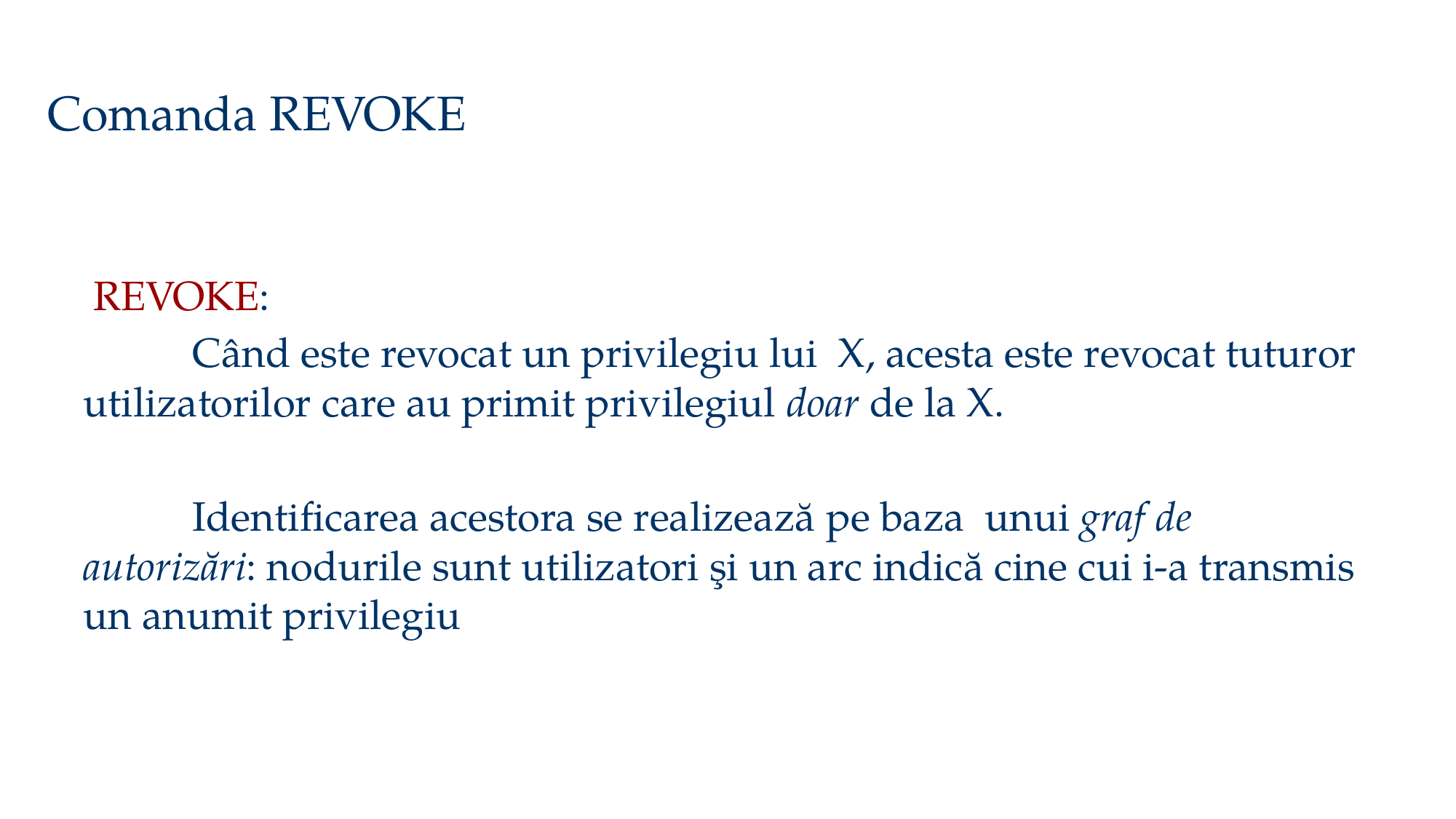

Comanda REVOKE

 REVOKE:
	Când este revocat un privilegiu lui  X, acesta este revocat tuturor utilizatorilor care au primit privilegiul doar de la X.

	Identificarea acestora se realizează pe baza  unui graf de autorizări: nodurile sunt utilizatori şi un arc indică cine cui i-a transmis un anumit privilegiu